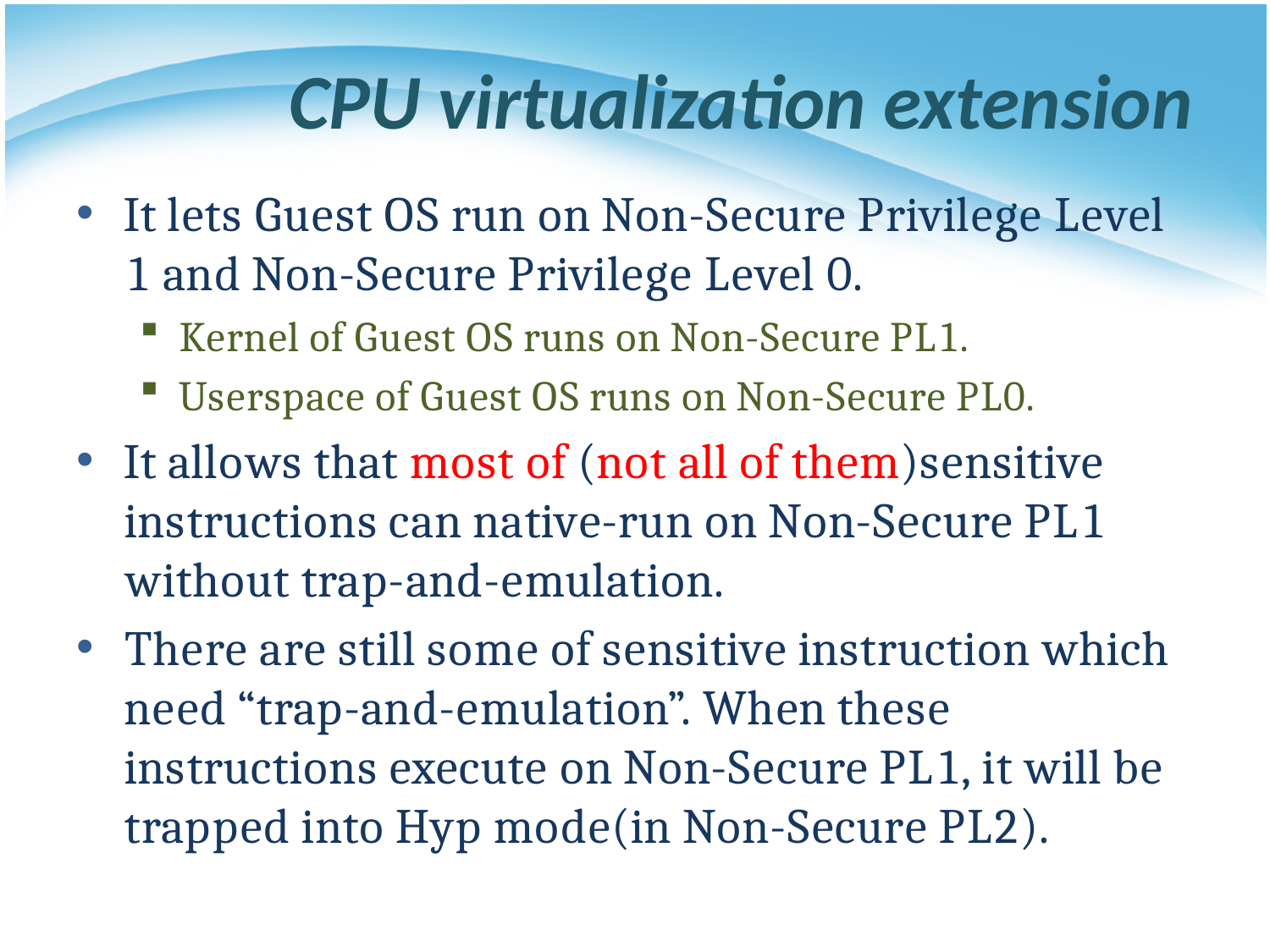

# CPU virtualization extension
It lets Guest OS run on Non-Secure Privilege Level 1 and Non-Secure Privilege Level 0.
Kernel of Guest OS runs on Non-Secure PL1.
Userspace of Guest OS runs on Non-Secure PL0.
It allows that most of (not all of them)sensitive instructions can native-run on Non-Secure PL1 without trap-and-emulation.
There are still some of sensitive instruction which need “trap-and-emulation”. When these instructions execute on Non-Secure PL1, it will be trapped into Hyp mode(in Non-Secure PL2).